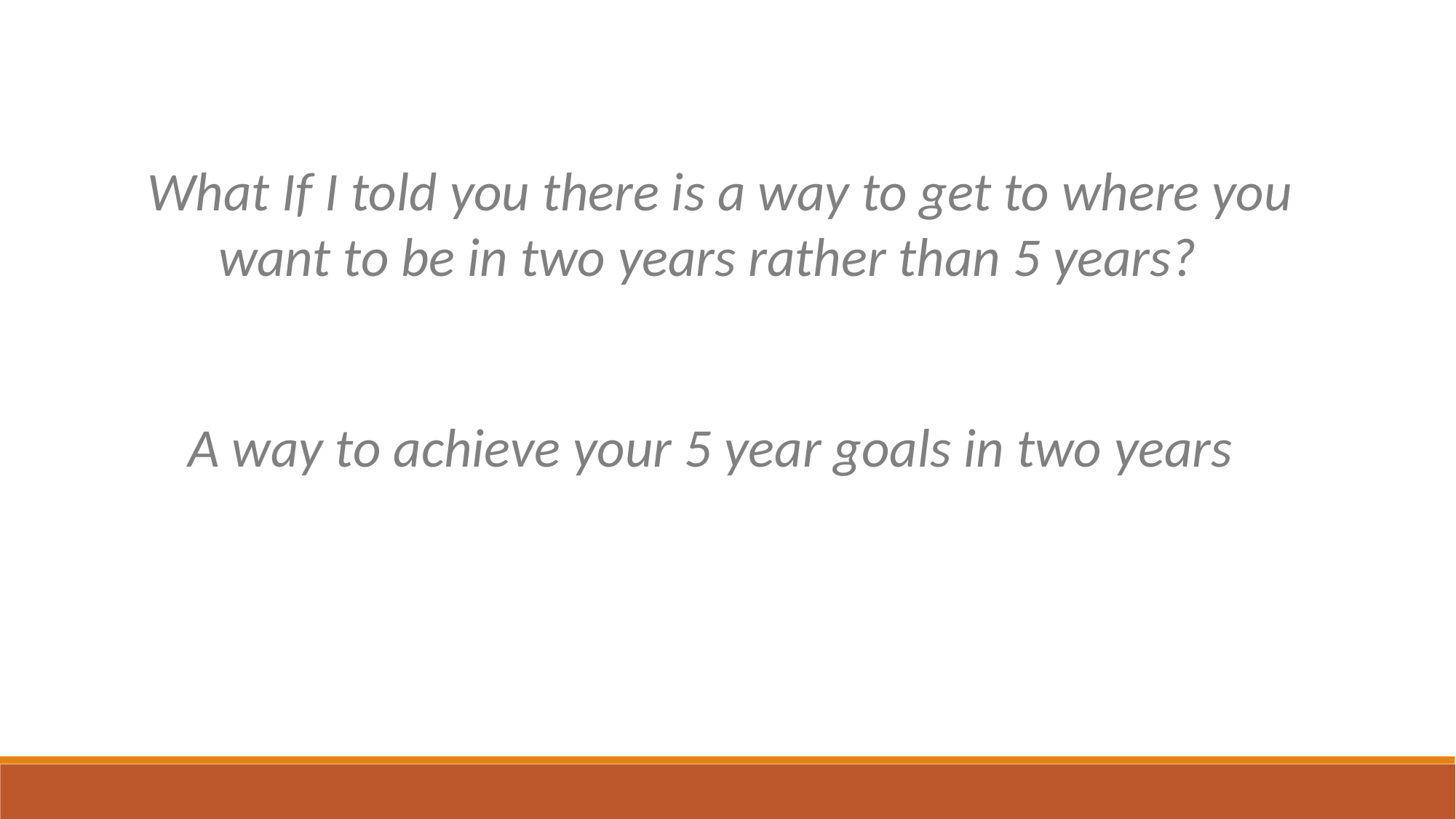

What If I told you there is a way to get to where you want to be in two years rather than 5 years?
A way to achieve your 5 year goals in two years